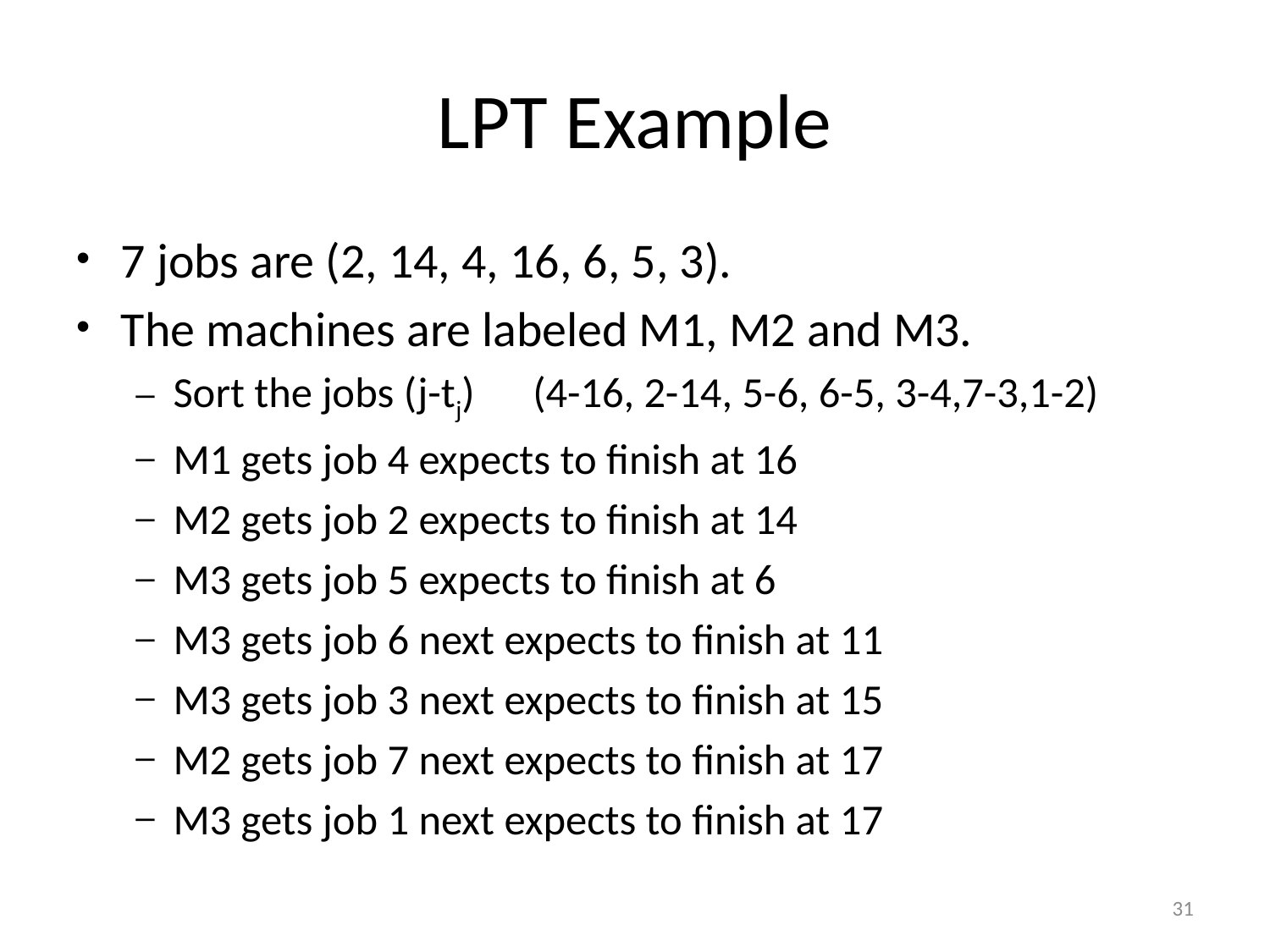

# LPT Example
7 jobs are (2, 14, 4, 16, 6, 5, 3).
The machines are labeled M1, M2 and M3.
Sort the jobs (j-tj)      (4-16, 2-14, 5-6, 6-5, 3-4,7-3,1-2)
M1 gets job 4 expects to finish at 16
M2 gets job 2 expects to finish at 14
M3 gets job 5 expects to finish at 6
M3 gets job 6 next expects to finish at 11
M3 gets job 3 next expects to finish at 15
M2 gets job 7 next expects to finish at 17
M3 gets job 1 next expects to finish at 17
31